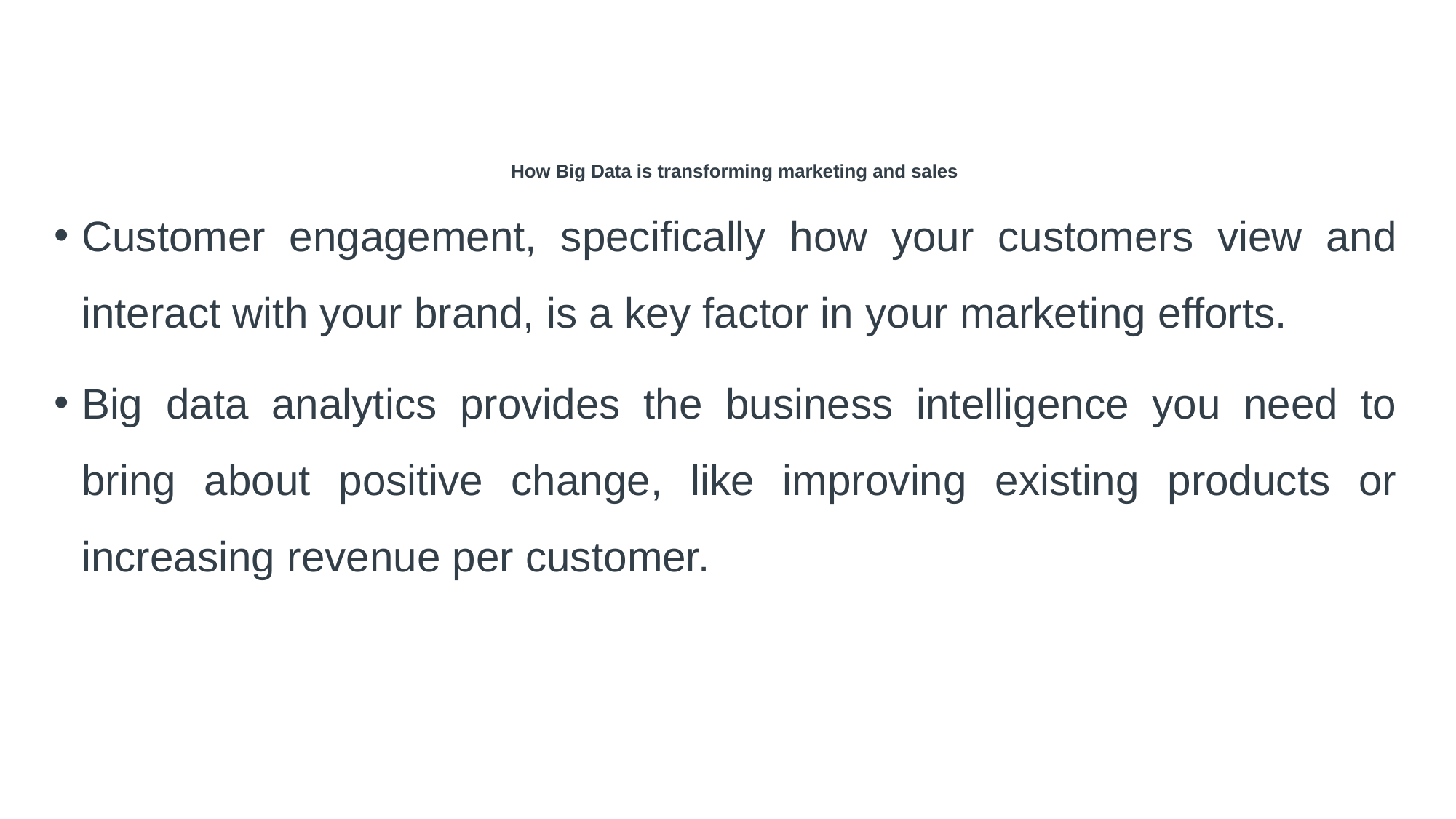

# How Big Data is transforming marketing and sales
Customer engagement, specifically how your customers view and interact with your brand, is a key factor in your marketing efforts.
Big data analytics provides the business intelligence you need to bring about positive change, like improving existing products or increasing revenue per customer.